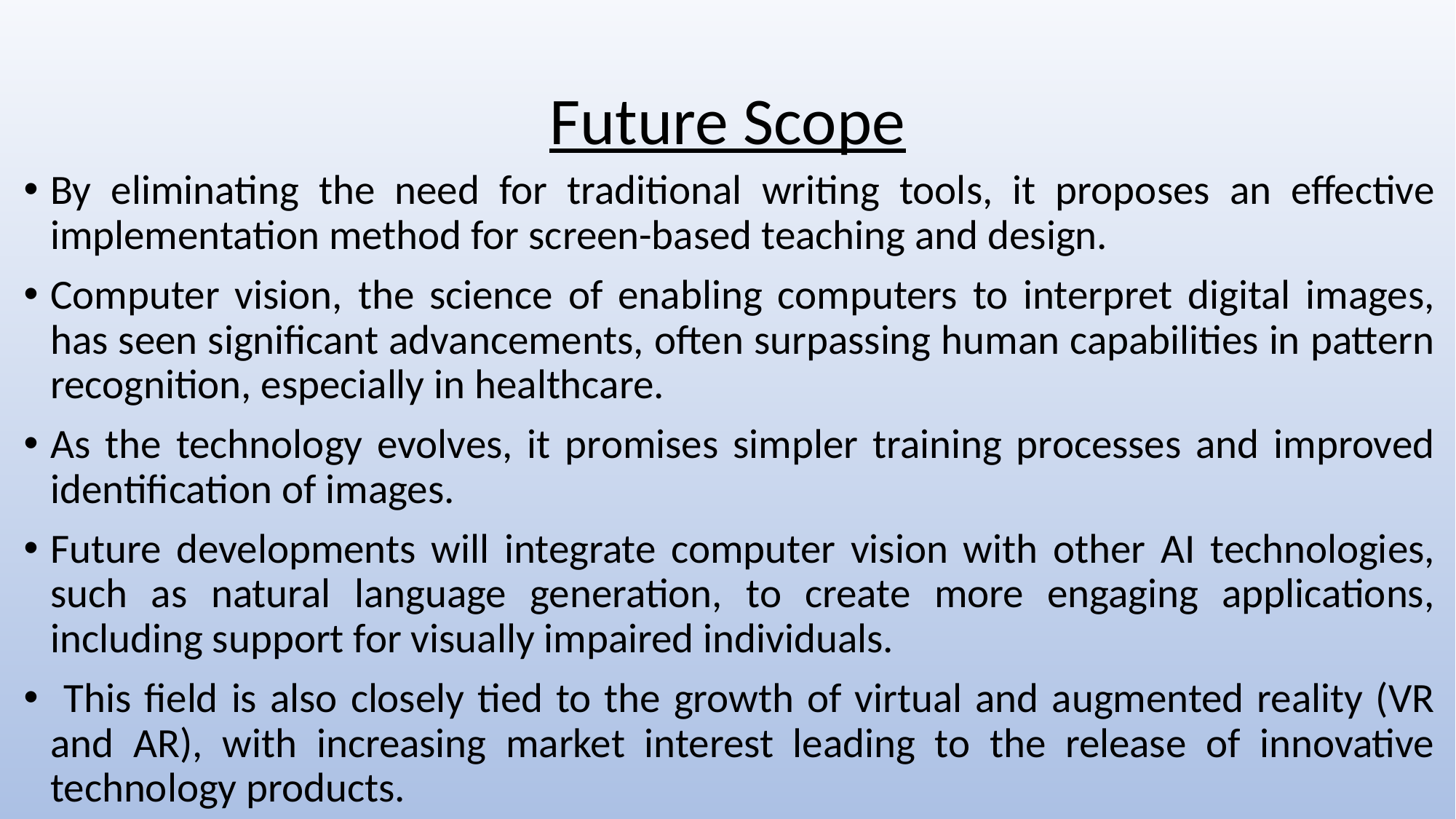

# Future Scope
By eliminating the need for traditional writing tools, it proposes an effective implementation method for screen-based teaching and design.
Computer vision, the science of enabling computers to interpret digital images, has seen significant advancements, often surpassing human capabilities in pattern recognition, especially in healthcare.
As the technology evolves, it promises simpler training processes and improved identification of images.
Future developments will integrate computer vision with other AI technologies, such as natural language generation, to create more engaging applications, including support for visually impaired individuals.
 This field is also closely tied to the growth of virtual and augmented reality (VR and AR), with increasing market interest leading to the release of innovative technology products.